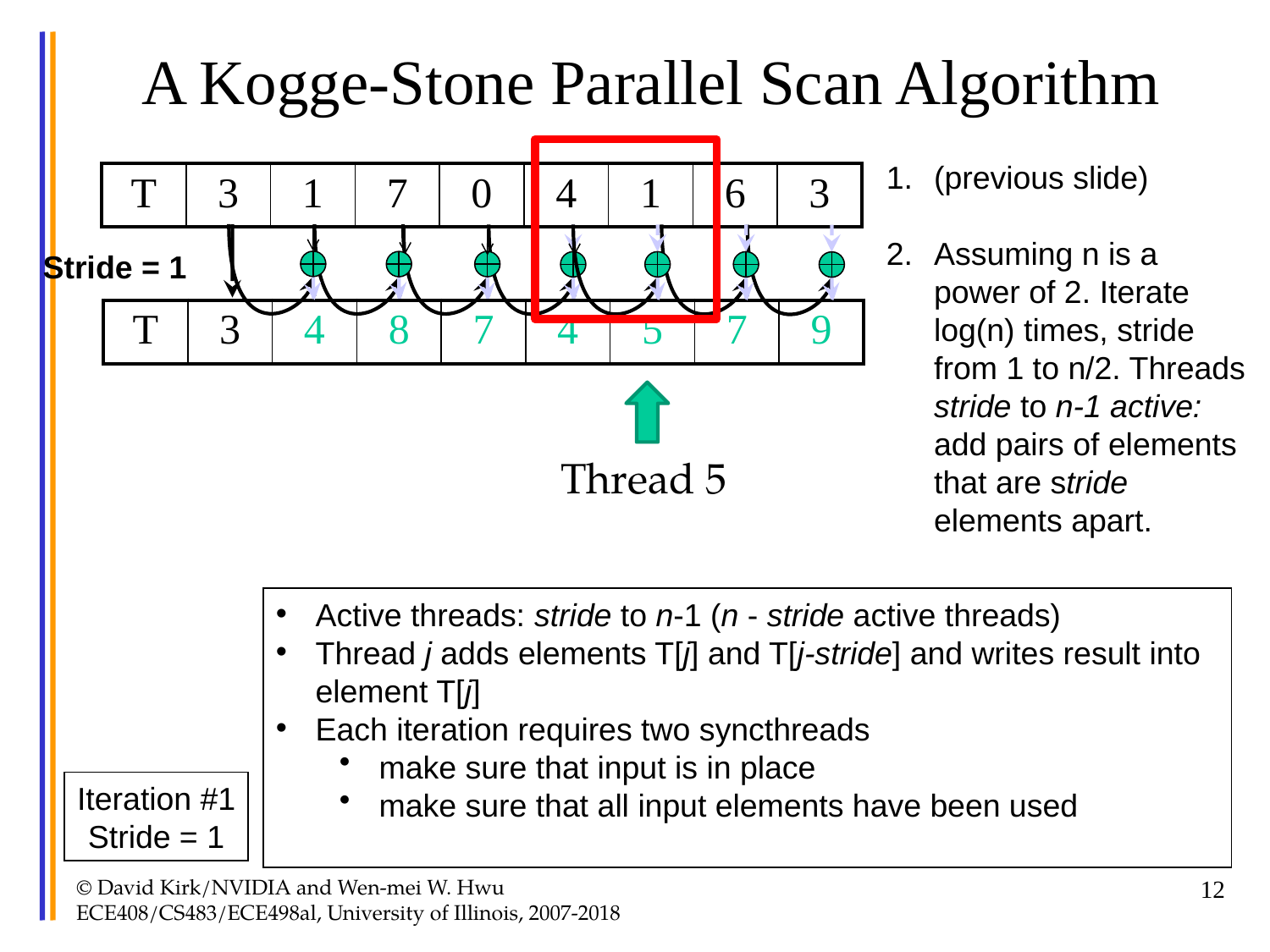

# A Kogge-Stone Parallel Scan Algorithm

(previous slide)

Assuming n is a power of 2. Iterate log(n) times, stride from 1 to n/2. Threads stride to n-1 active: add pairs of elements that are stride elements apart.

| T | 3 | 1 | 7 | 0 | 4 | 1 | 6 | 3 |
| --- | --- | --- | --- | --- | --- | --- | --- | --- |

Stride = 1

| T | 3 | 4 | 8 | 7 | 4 | 5 | 7 | 9 |
| --- | --- | --- | --- | --- | --- | --- | --- | --- |

Thread 5
Active threads: stride to n-1 (n - stride active threads)
Thread j adds elements T[j] and T[j-stride] and writes result into element T[j]
Each iteration requires two syncthreads
make sure that input is in place
make sure that all input elements have been used

Iteration #1
Stride = 1
© David Kirk/NVIDIA and Wen-mei W. Hwu  ECE408/CS483/ECE498al, University of Illinois, 2007-2018
12